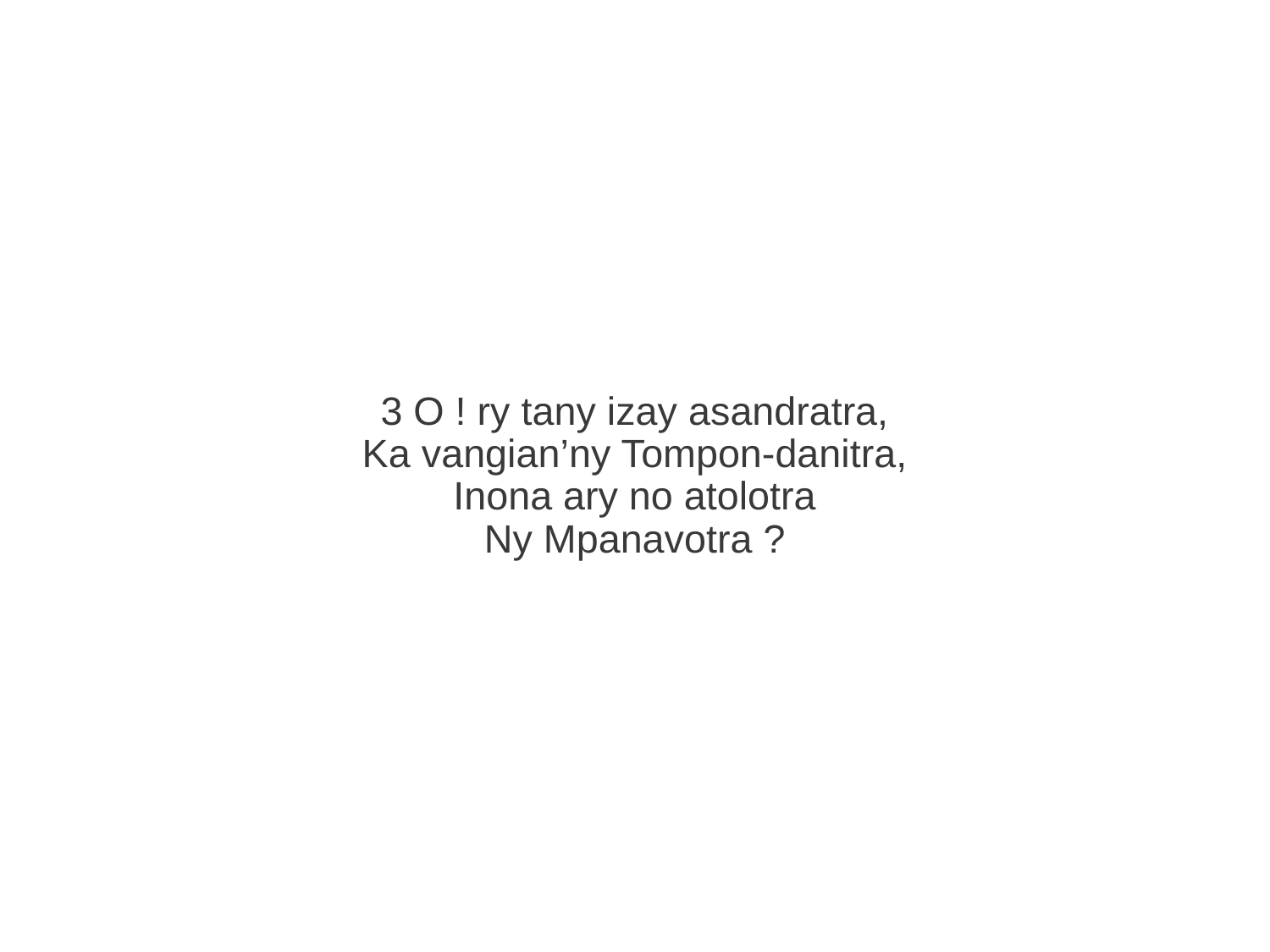

3 O ! ry tany izay asandratra,
Ka vangian’ny Tompon-danitra,
Inona ary no atolotra
Ny Mpanavotra ?